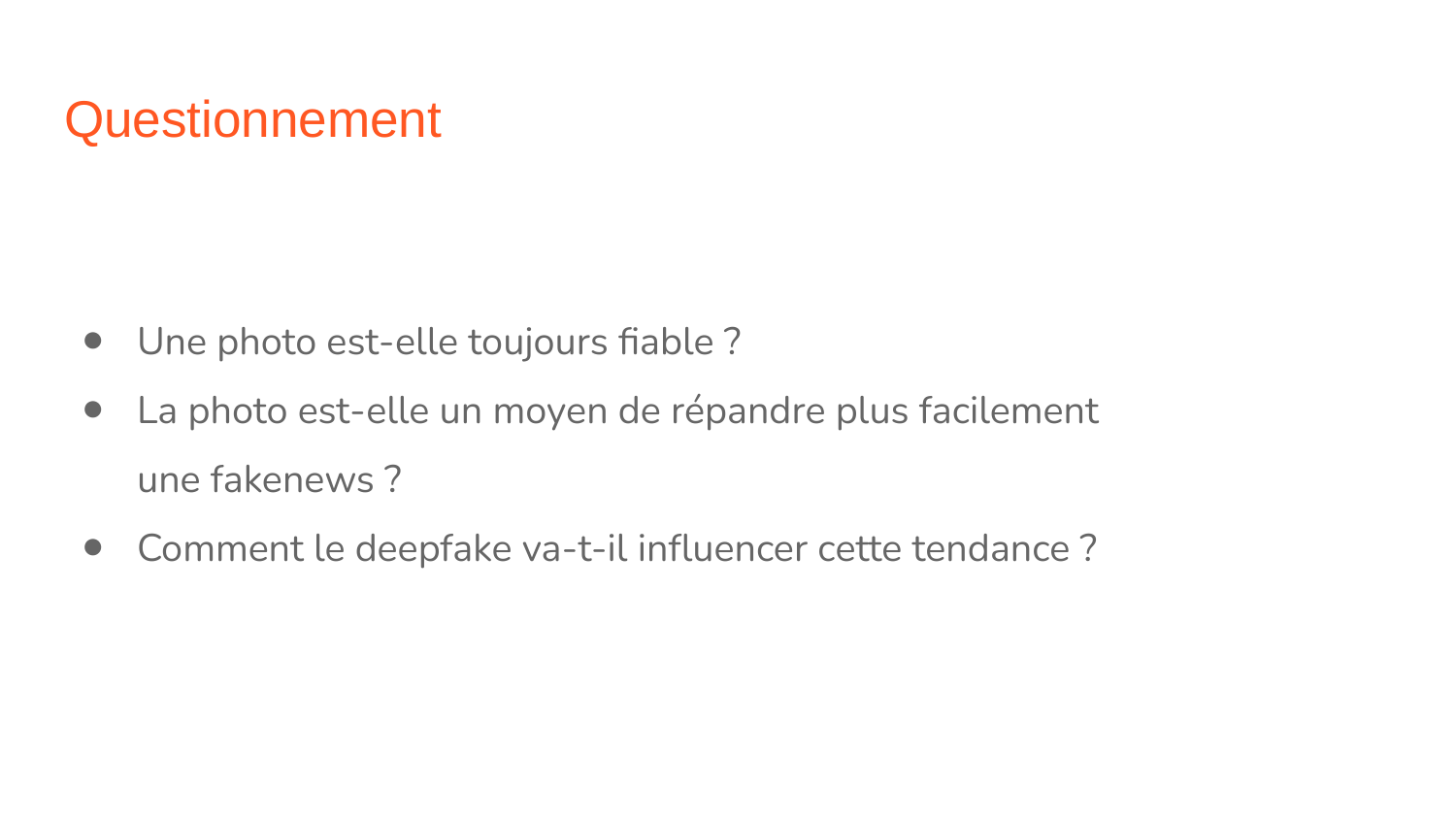

# Questionnement
Une photo est-elle toujours fiable ?
La photo est-elle un moyen de répandre plus facilement une fakenews ?
Comment le deepfake va-t-il influencer cette tendance ?